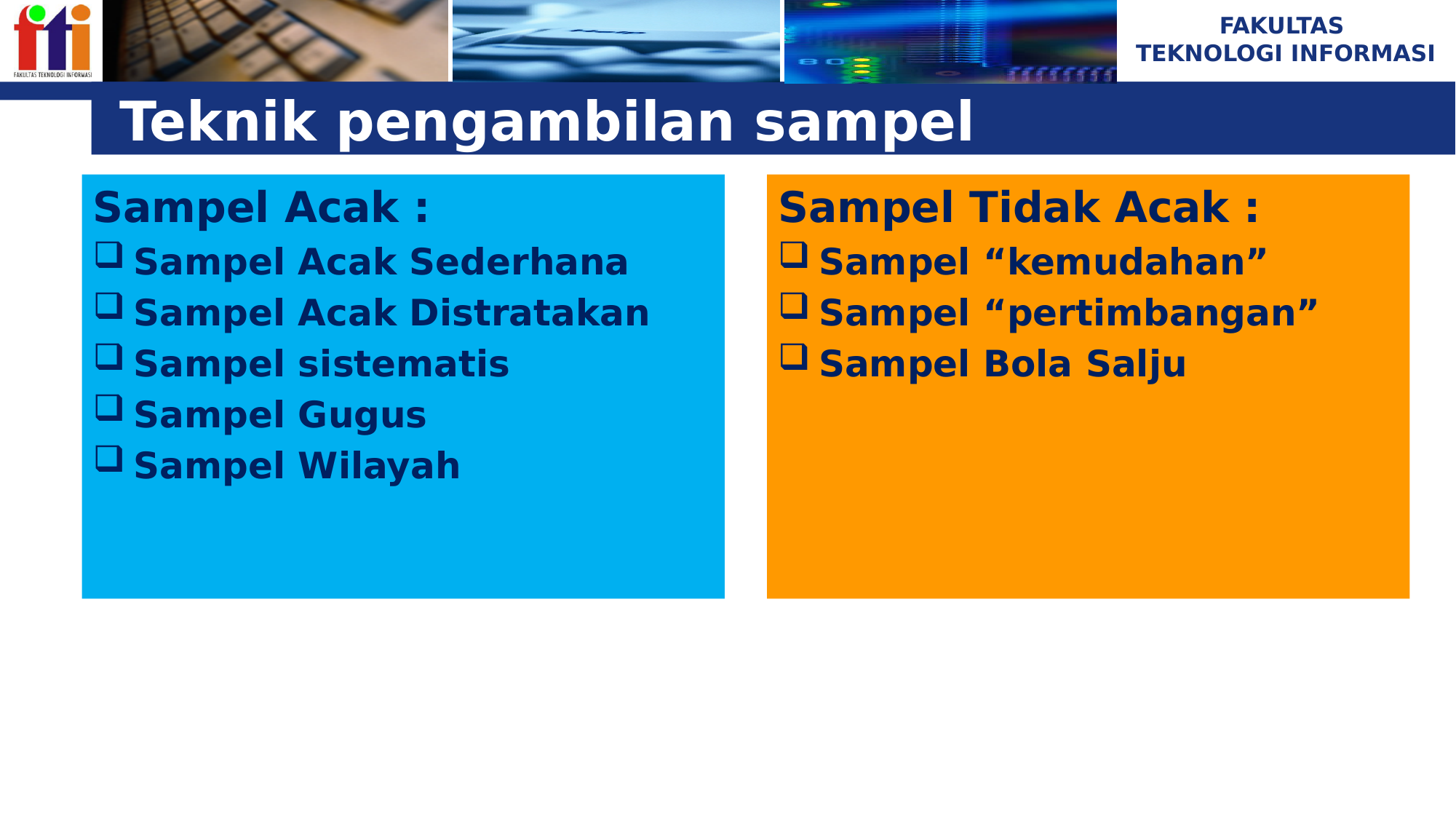

# Teknik pengambilan sampel
Sampel Acak :
Sampel Acak Sederhana
Sampel Acak Distratakan
Sampel sistematis
Sampel Gugus
Sampel Wilayah

Sampel Tidak Acak :
Sampel “kemudahan”
Sampel “pertimbangan”
Sampel Bola Salju